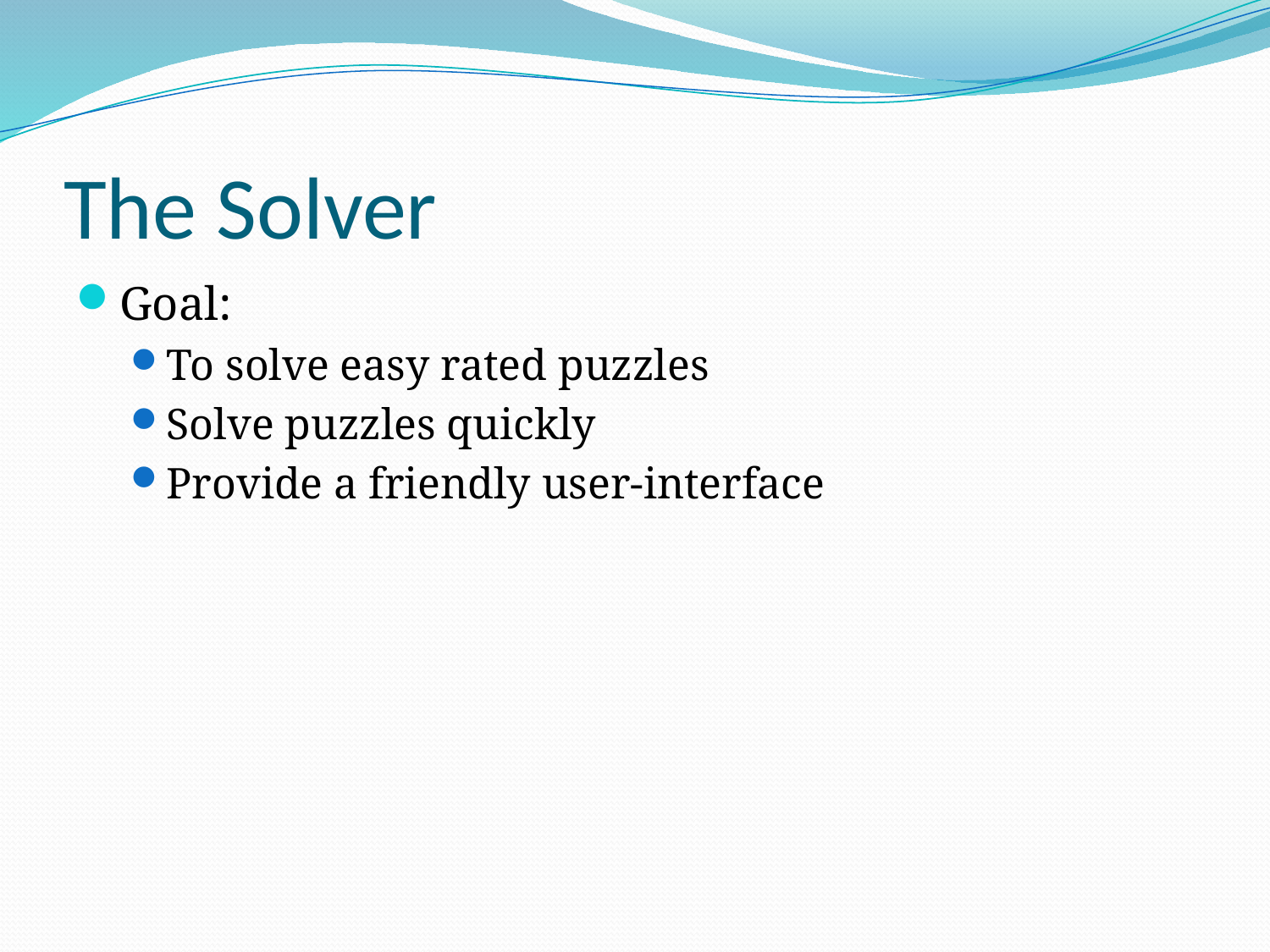

# The Solver
Goal:
To solve easy rated puzzles
Solve puzzles quickly
Provide a friendly user-interface